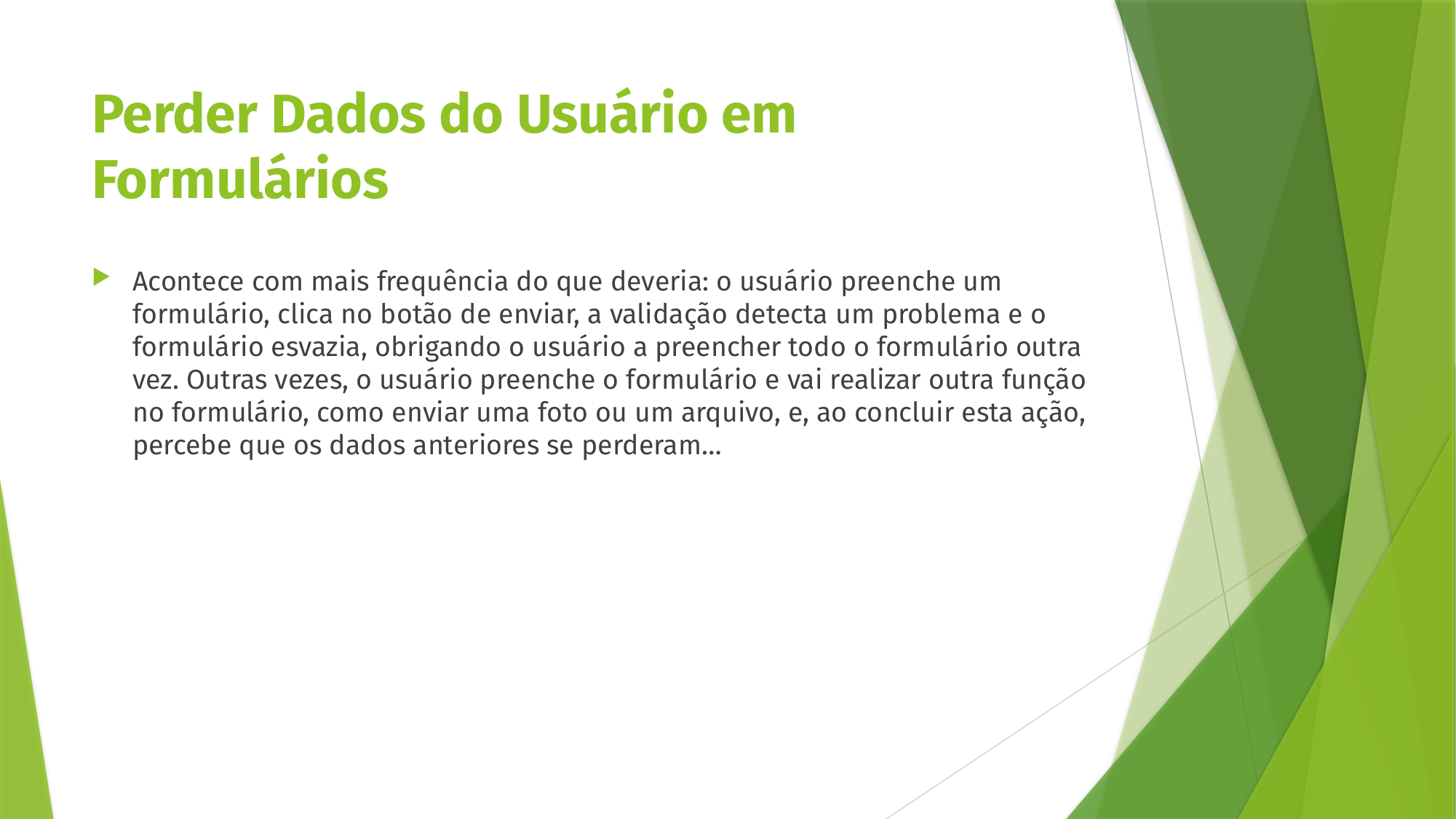

# Perder Dados do Usuário em Formulários
Acontece com mais frequência do que deveria: o usuário preenche um formulário, clica no botão de enviar, a validação detecta um problema e o formulário esvazia, obrigando o usuário a preencher todo o formulário outra vez. Outras vezes, o usuário preenche o formulário e vai realizar outra função no formulário, como enviar uma foto ou um arquivo, e, ao concluir esta ação, percebe que os dados anteriores se perderam…